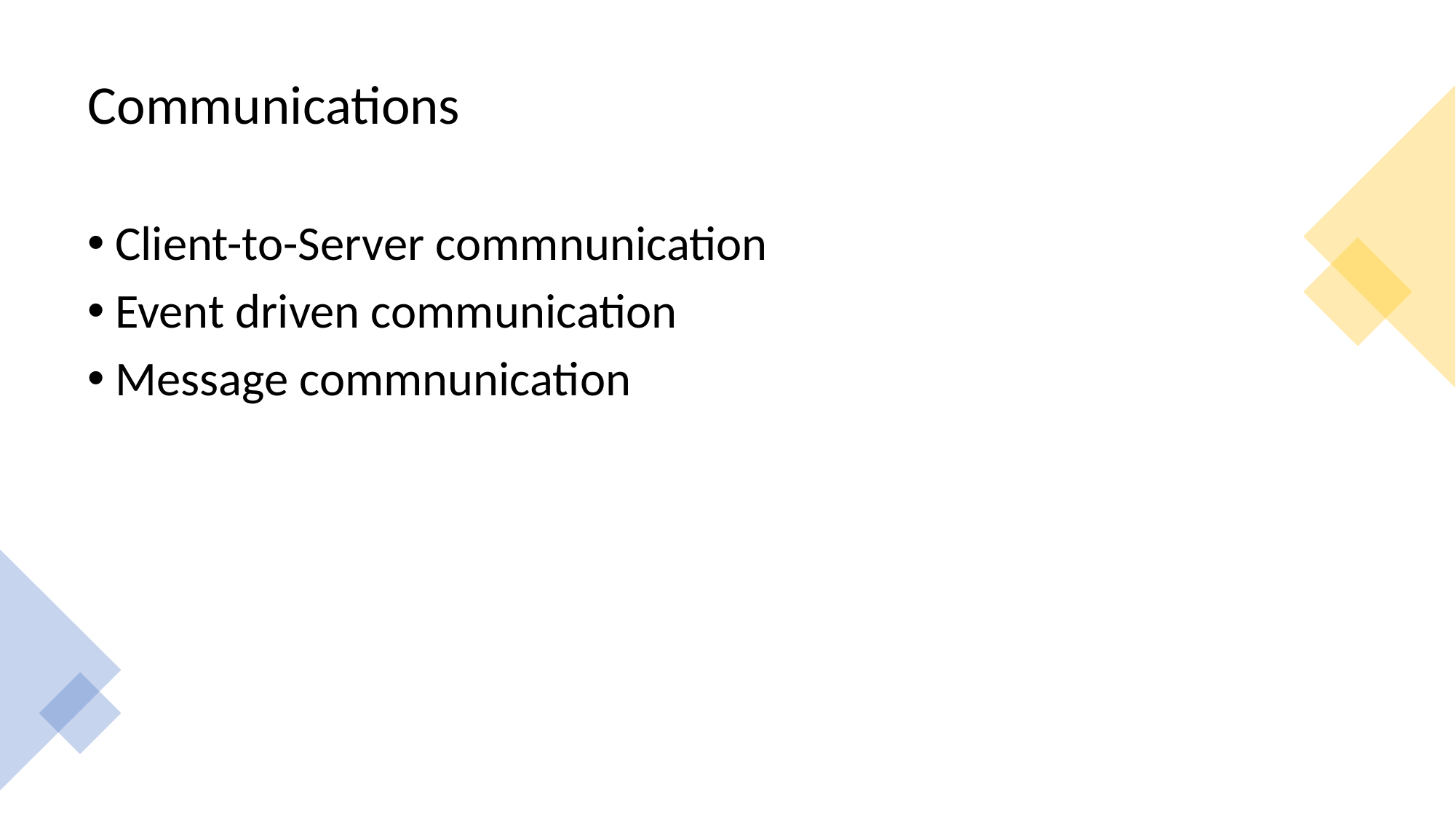

# Communications

Client-to-Server commnunication
Event driven communication
Message commnunication